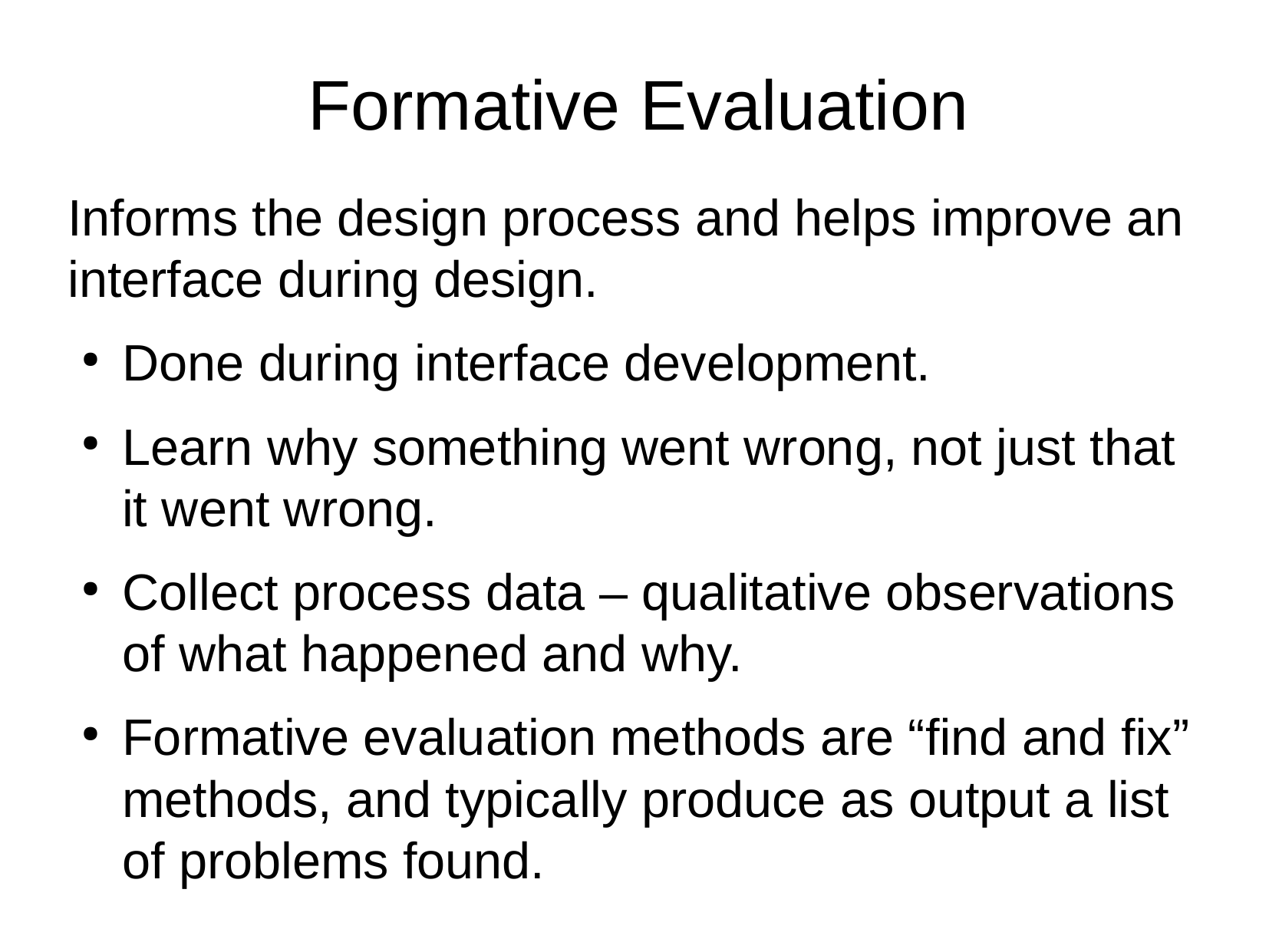

Formative Evaluation
Informs the design process and helps improve an interface during design.
Done during interface development.
Learn why something went wrong, not just that it went wrong.
Collect process data – qualitative observations of what happened and why.
Formative evaluation methods are “ﬁnd and ﬁx” methods, and typically produce as output a list of problems found.